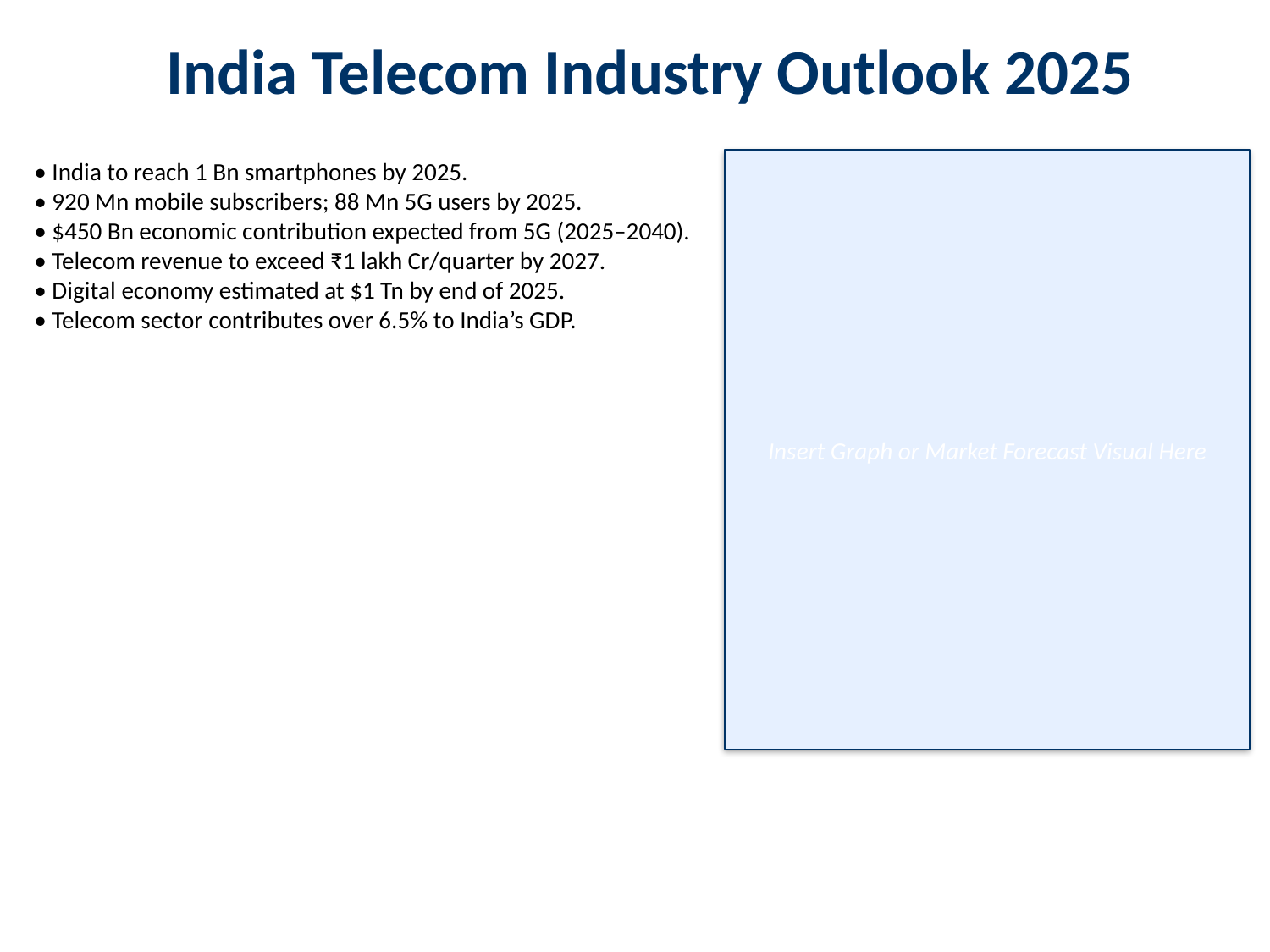

India Telecom Industry Outlook 2025
• India to reach 1 Bn smartphones by 2025.
• 920 Mn mobile subscribers; 88 Mn 5G users by 2025.
• $450 Bn economic contribution expected from 5G (2025–2040).
• Telecom revenue to exceed ₹1 lakh Cr/quarter by 2027.
• Digital economy estimated at $1 Tn by end of 2025.
• Telecom sector contributes over 6.5% to India’s GDP.
Insert Graph or Market Forecast Visual Here